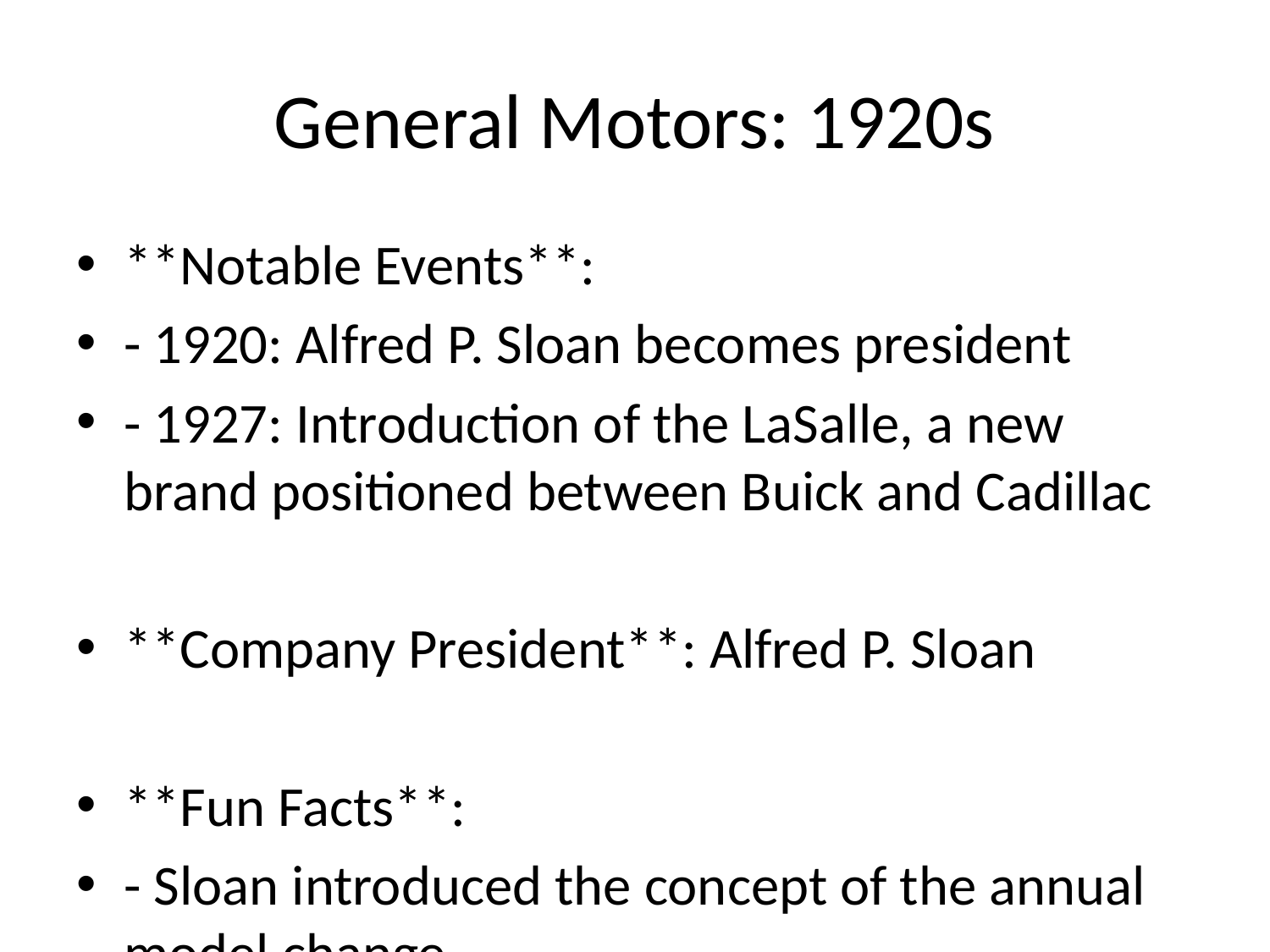

# General Motors: 1920s
**Notable Events**:
- 1920: Alfred P. Sloan becomes president
- 1927: Introduction of the LaSalle, a new brand positioned between Buick and Cadillac

**Company President**: Alfred P. Sloan

**Fun Facts**:
- Sloan introduced the concept of the annual model change.